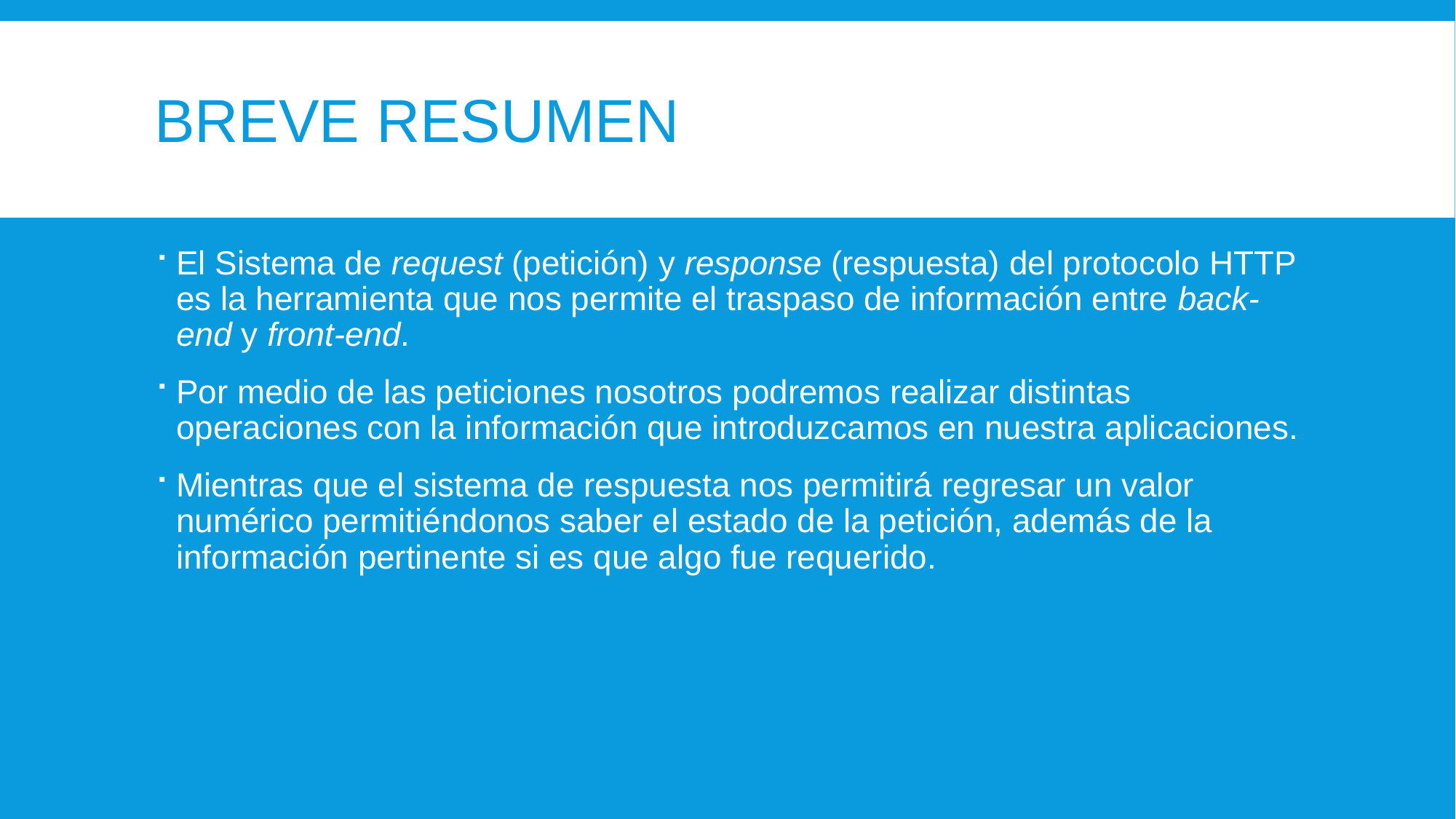

# Breve resumen
El Sistema de request (petición) y response (respuesta) del protocolo HTTP es la herramienta que nos permite el traspaso de información entre back-end y front-end.
Por medio de las peticiones nosotros podremos realizar distintas operaciones con la información que introduzcamos en nuestra aplicaciones.
Mientras que el sistema de respuesta nos permitirá regresar un valor numérico permitiéndonos saber el estado de la petición, además de la información pertinente si es que algo fue requerido.